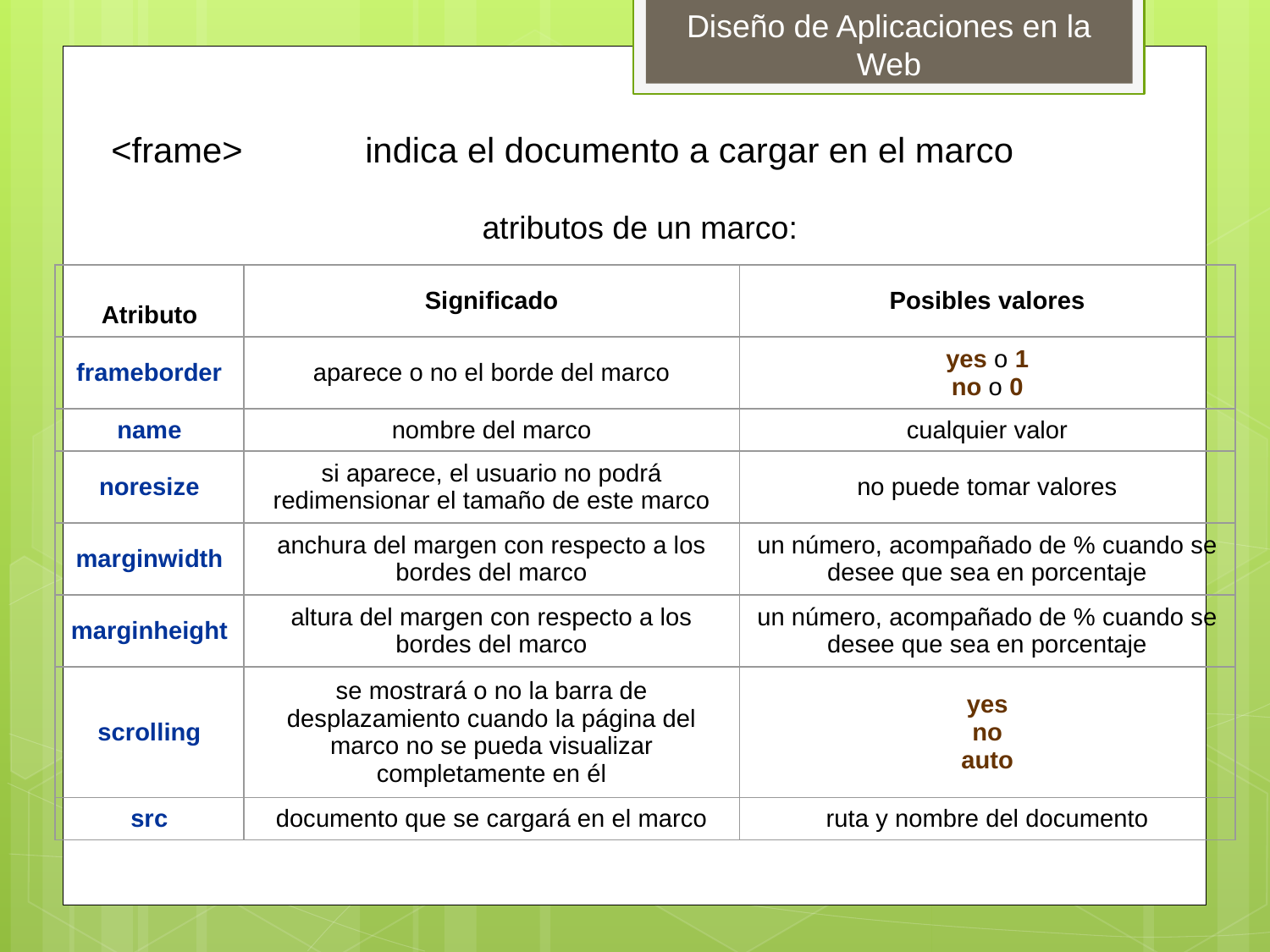

<frame>	indica el documento a cargar en el marco
atributos de un marco:
| Atributo | Significado | Posibles valores |
| --- | --- | --- |
| frameborder | aparece o no el borde del marco | yes o 1 no o 0 |
| name | nombre del marco | cualquier valor |
| noresize | si aparece, el usuario no podrá redimensionar el tamaño de este marco | no puede tomar valores |
| marginwidth | anchura del margen con respecto a los bordes del marco | un número, acompañado de % cuando se desee que sea en porcentaje |
| marginheight | altura del margen con respecto a los bordes del marco | un número, acompañado de % cuando se desee que sea en porcentaje |
| scrolling | se mostrará o no la barra de desplazamiento cuando la página del marco no se pueda visualizar completamente en él | yes no auto |
| src | documento que se cargará en el marco | ruta y nombre del documento |